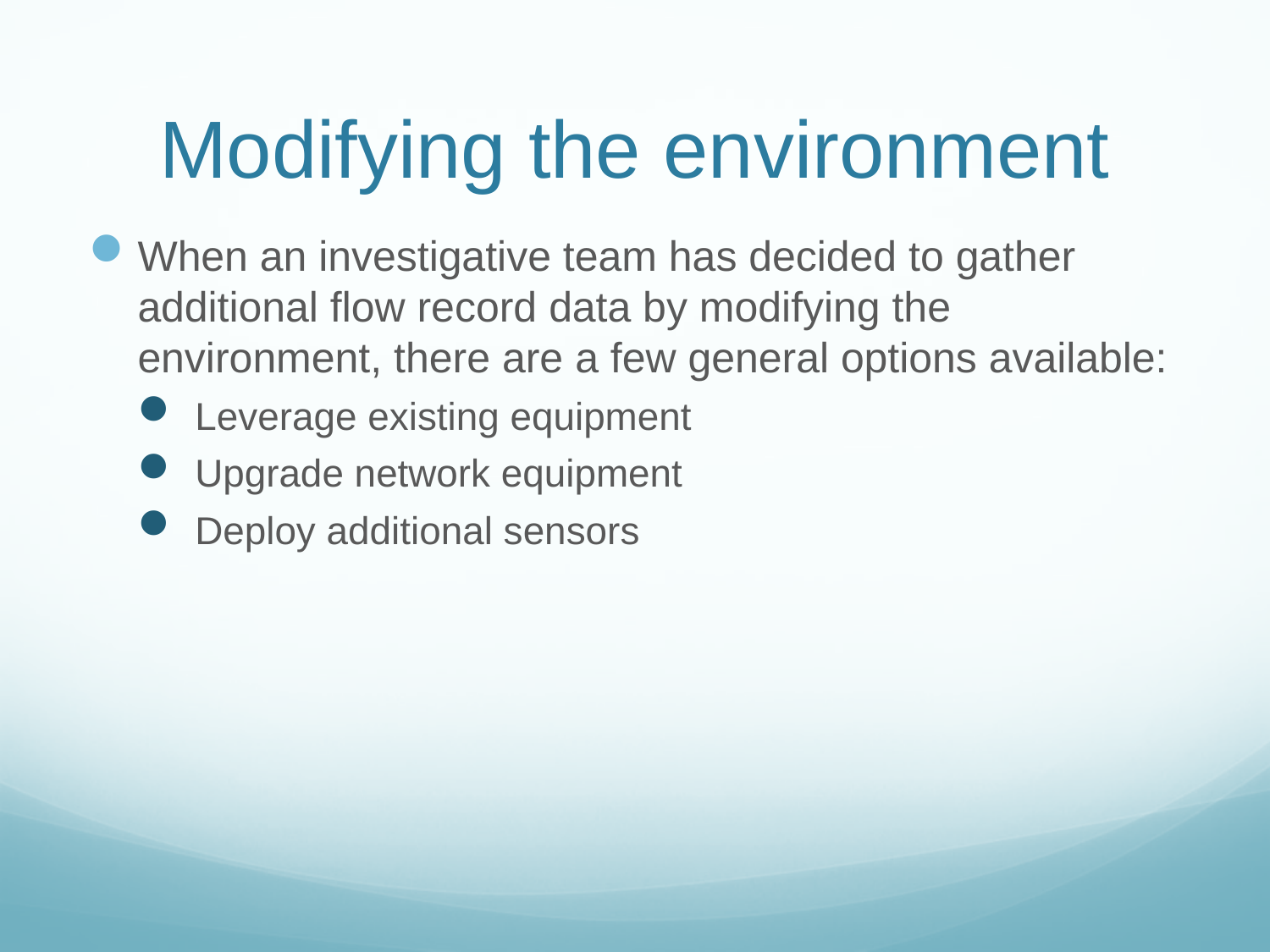

# Modifying the environment
When an investigative team has decided to gather additional ﬂow record data by modifying the environment, there are a few general options available:
 Leverage existing equipment
 Upgrade network equipment
 Deploy additional sensors